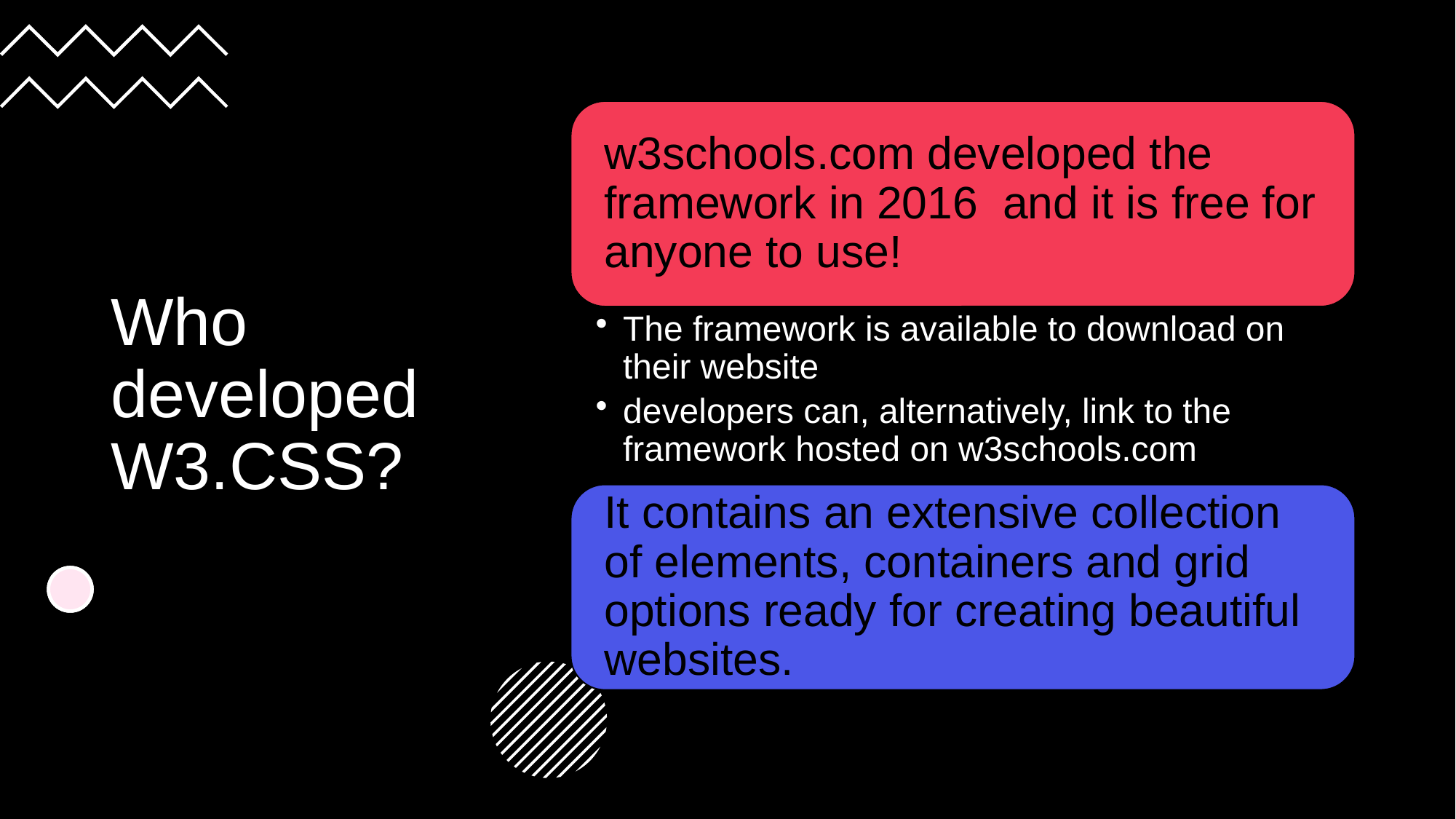

w3schools.com developed the framework in 2016  and it is free for anyone to use!
The framework is available to download on their website
developers can, alternatively, link to the framework hosted on w3schools.com
It contains an extensive collection of elements, containers and grid options ready for creating beautiful websites.

# Who developed W3.CSS?